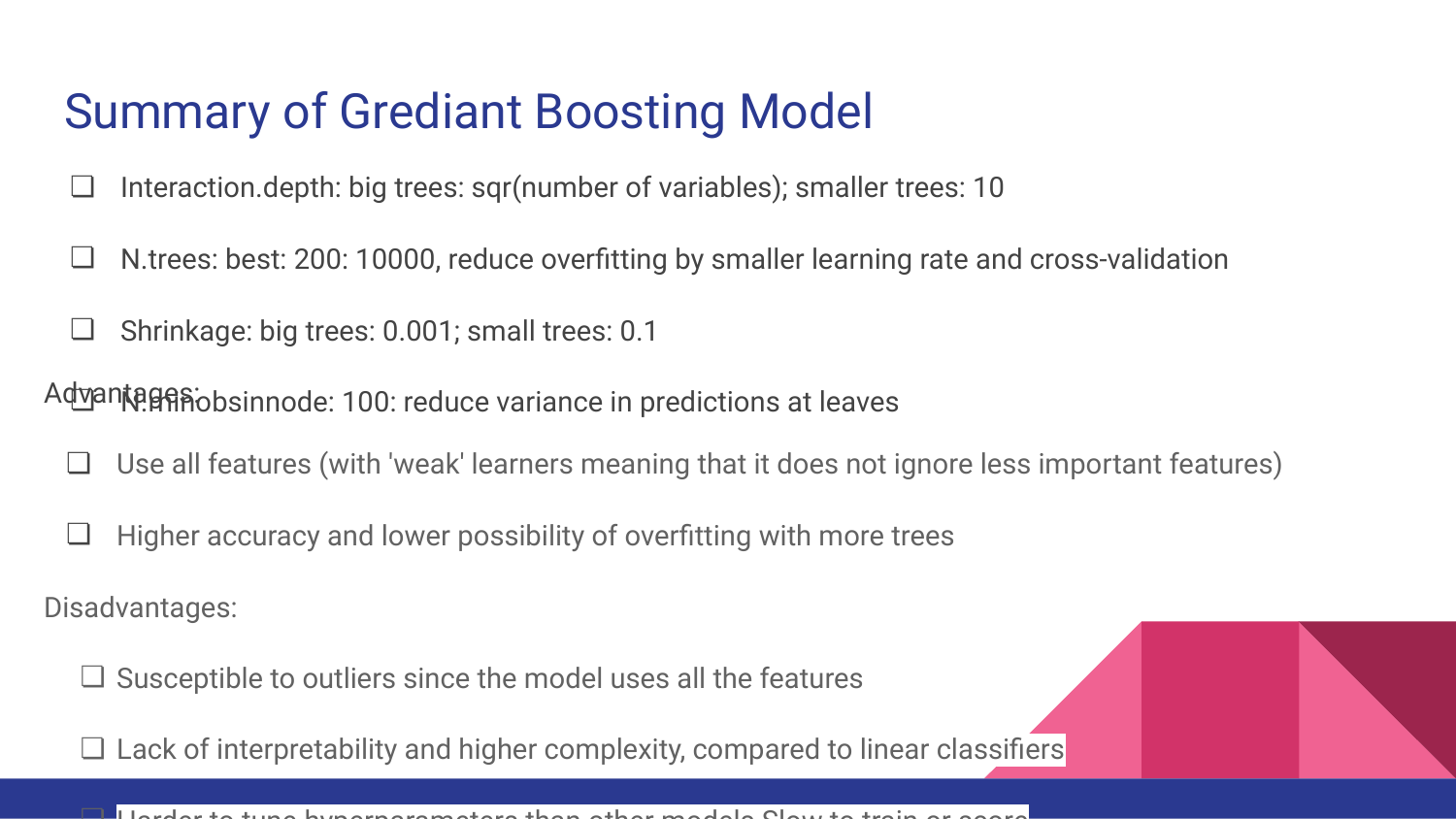

# Summary of Grediant Boosting Model

Interaction.depth: big trees: sqr(number of variables); smaller trees: 10
N.trees: best: 200: 10000, reduce overfitting by smaller learning rate and cross-validation
Shrinkage: big trees: 0.001; small trees: 0.1
N.minobsinnode: 100: reduce variance in predictions at leaves

Advantages:
Use all features (with 'weak' learners meaning that it does not ignore less important features)
Higher accuracy and lower possibility of overfitting with more trees
Disadvantages:
Susceptible to outliers since the model uses all the features
Lack of interpretability and higher complexity, compared to linear classifiers
Harder to tune hyperparameters than other models Slow to train or score